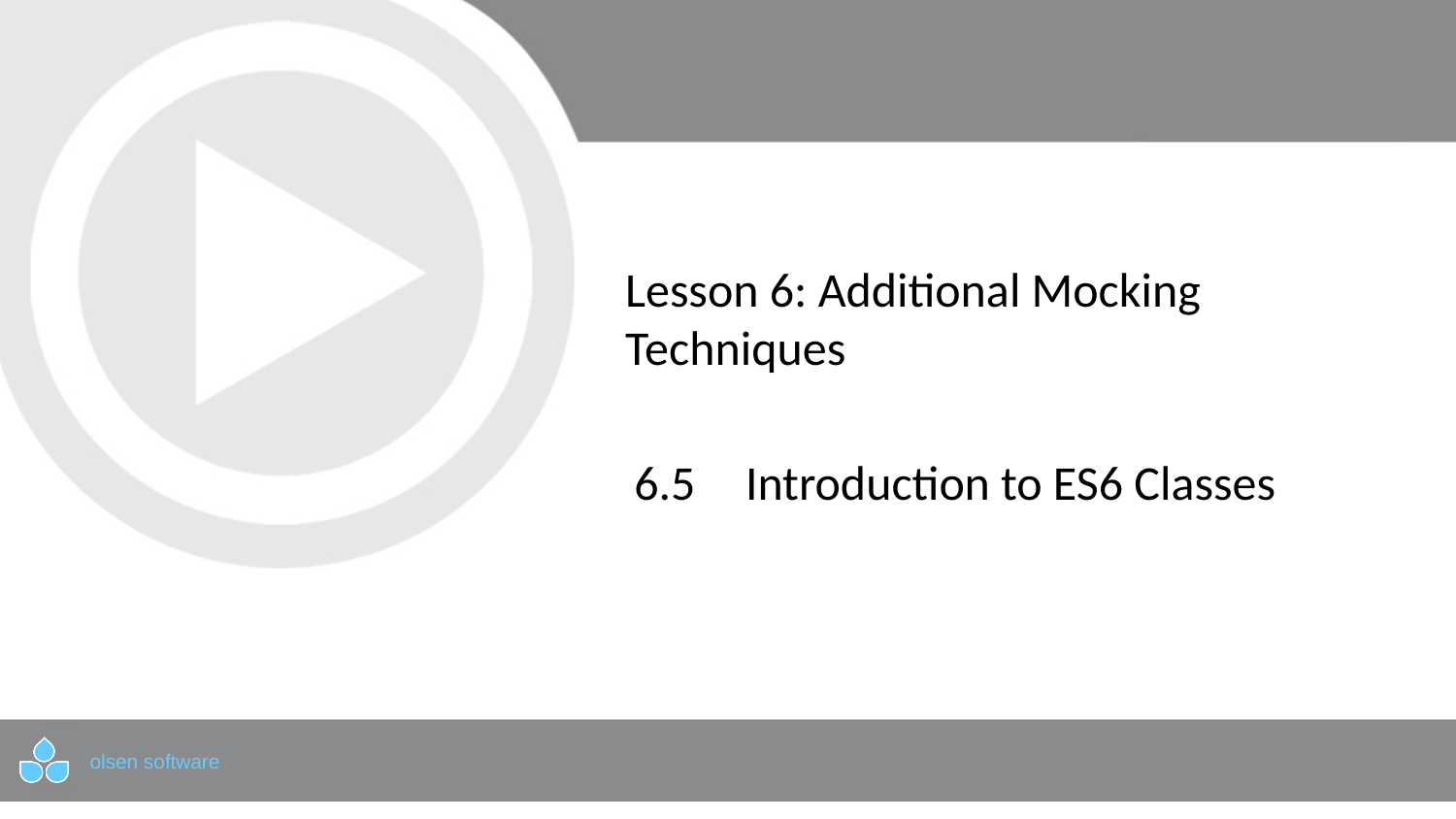

# Lesson 6: Additional Mocking Techniques
6.5	 Introduction to ES6 Classes